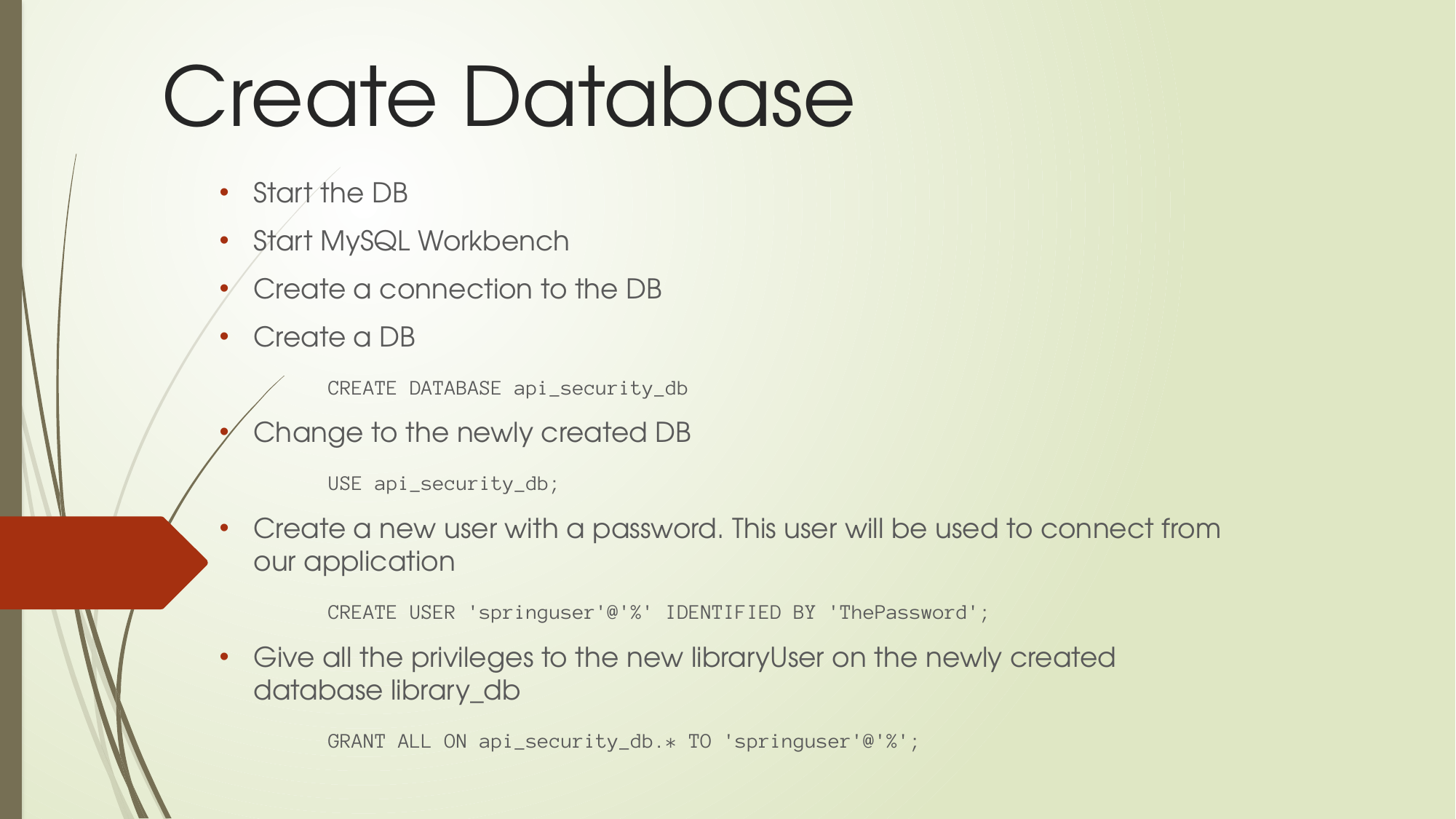

# Create Database
Start the DB
Start MySQL Workbench
Create a connection to the DB
Create a DB
	CREATE DATABASE api_security_db
Change to the newly created DB
	USE api_security_db;
Create a new user with a password. This user will be used to connect from our application
	CREATE USER 'springuser'@'%' IDENTIFIED BY 'ThePassword';
Give all the privileges to the new libraryUser on the newly created database library_db
	GRANT ALL ON api_security_db.* TO 'springuser'@'%';